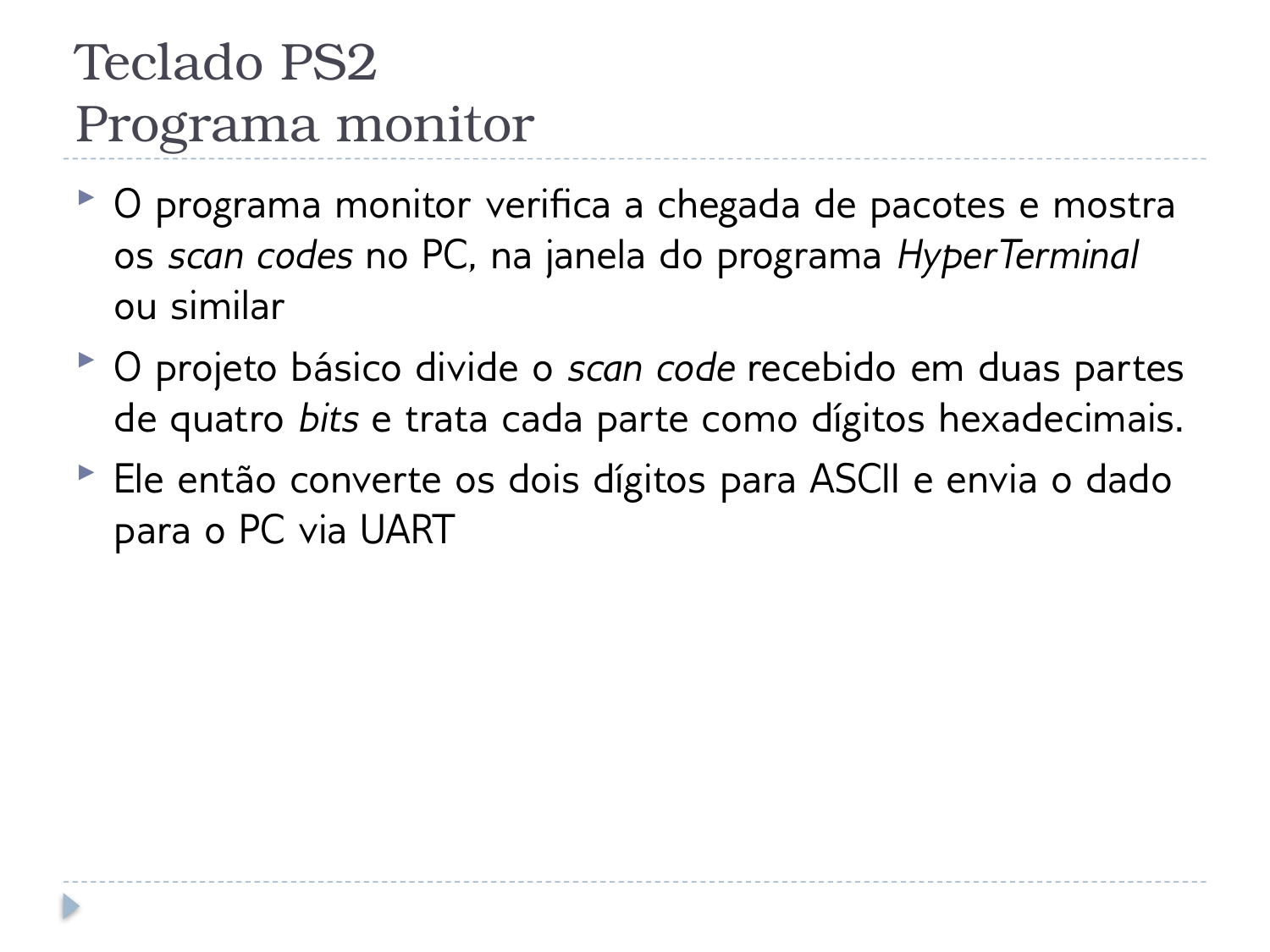

# Teclado PS2 Programa monitor
O programa monitor verifica a chegada de pacotes e mostra os scan codes no PC, na janela do programa HyperTerminal ou similar
O projeto básico divide o scan code recebido em duas partes de quatro bits e trata cada parte como dígitos hexadecimais.
Ele então converte os dois dígitos para ASCII e envia o dado para o PC via UART